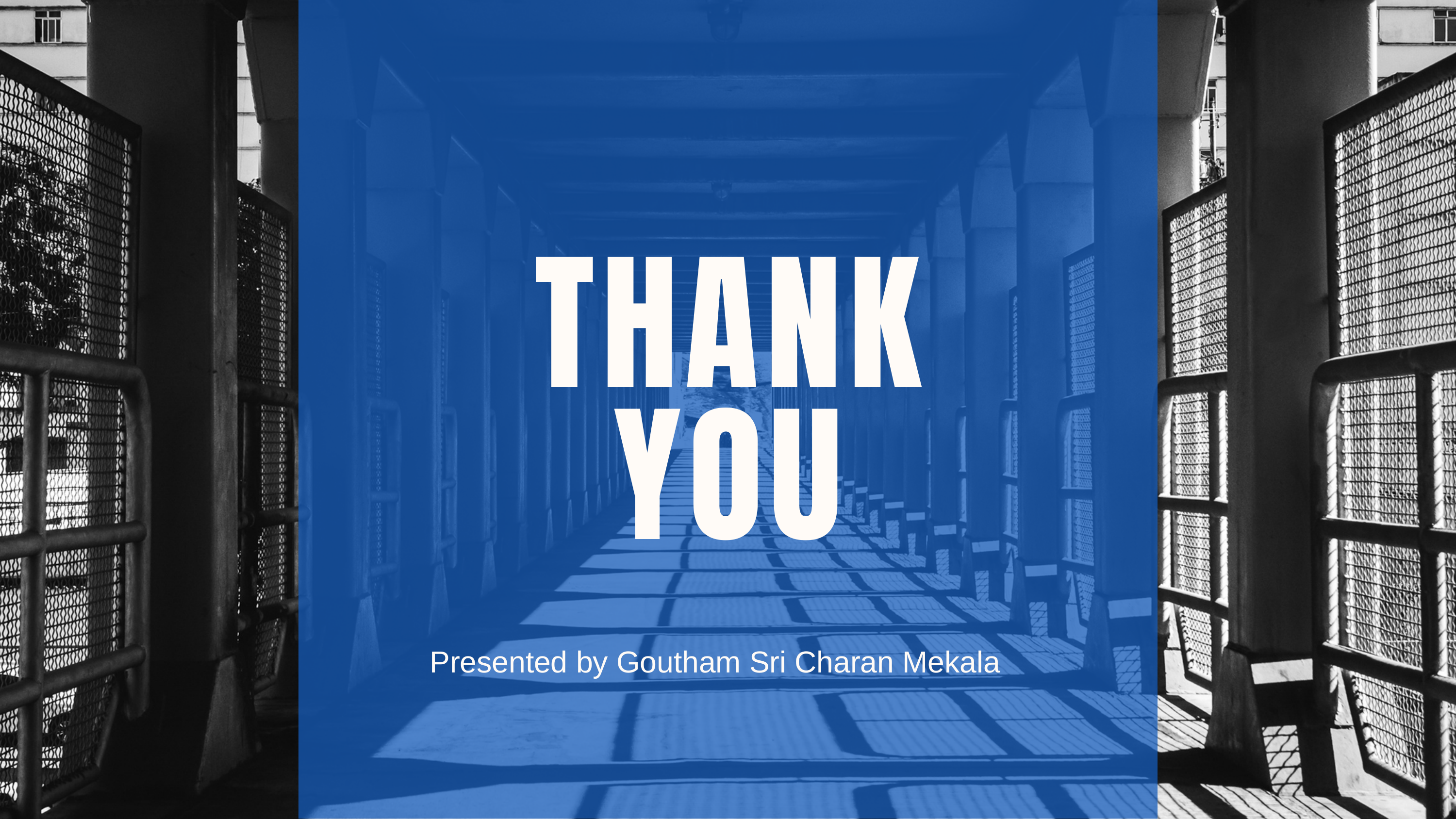

THANK
YOU
Presented by Goutham Sri Charan Mekala